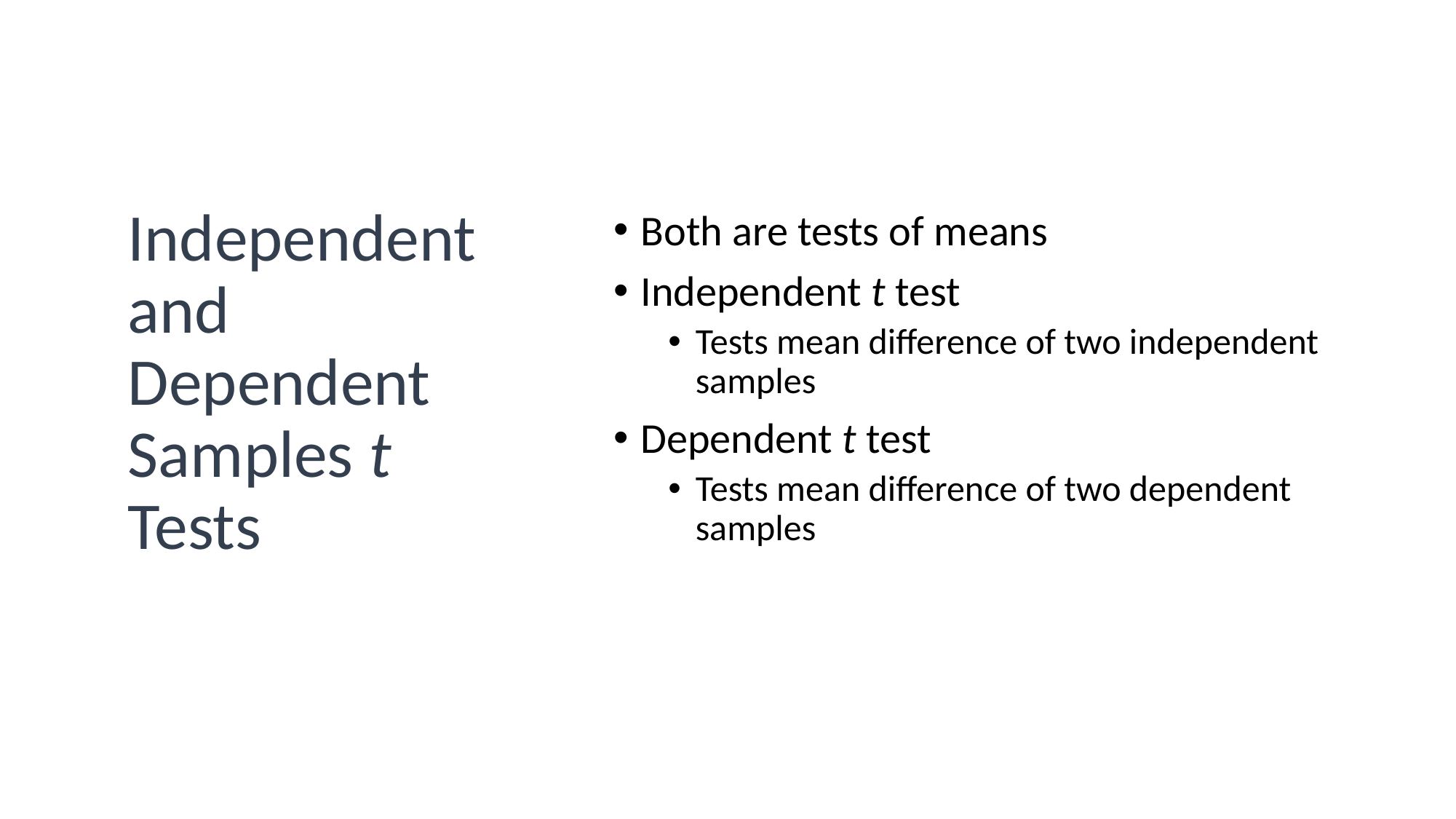

# Independent and Dependent Samples t Tests
Both are tests of means
Independent t test
Tests mean difference of two independent samples
Dependent t test
Tests mean difference of two dependent samples